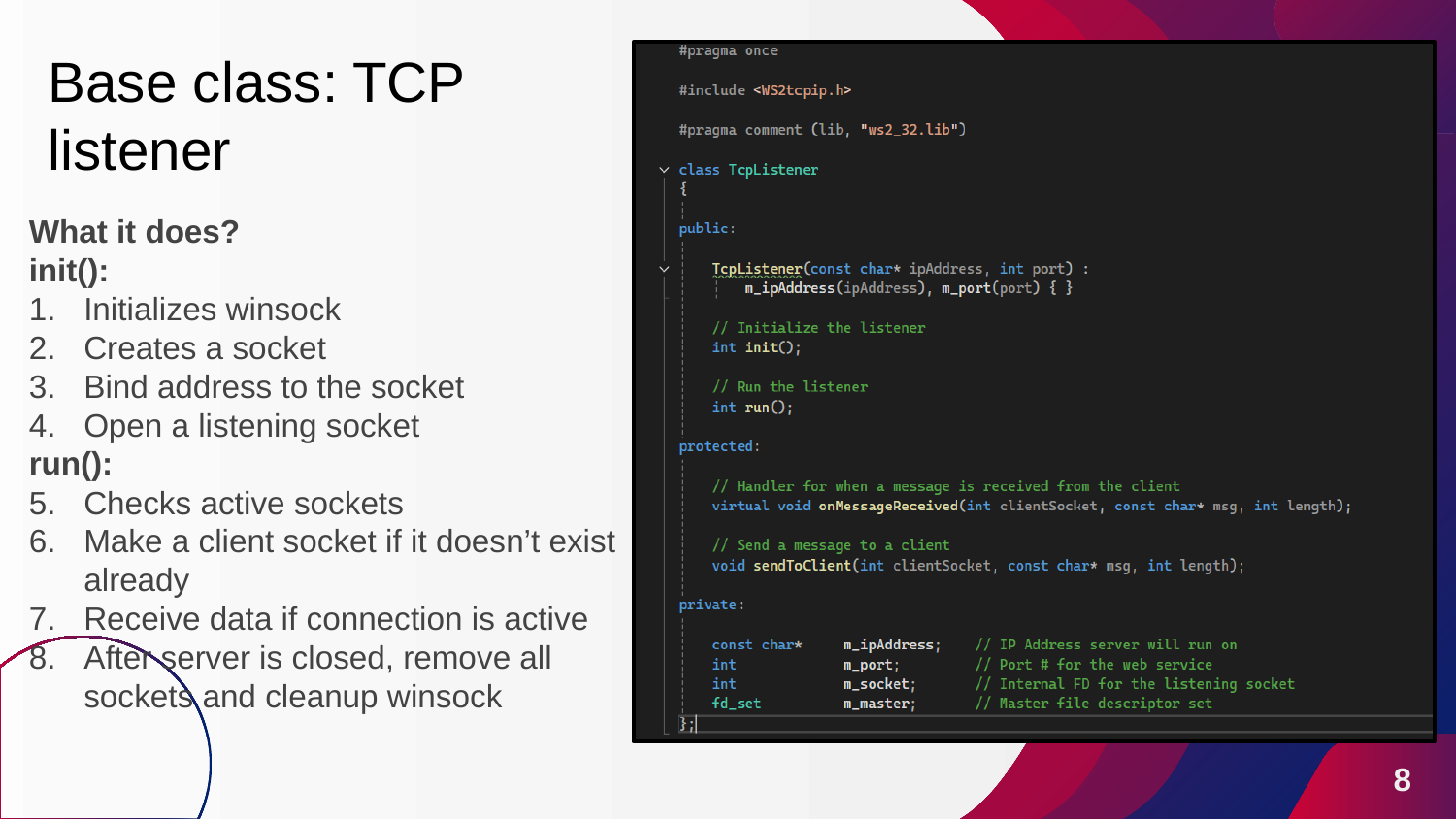

# Base class: TCP listener
What it does?
init():
Initializes winsock
Creates a socket
Bind address to the socket
Open a listening socket
run():
Checks active sockets
Make a client socket if it doesn’t exist already
Receive data if connection is active
After server is closed, remove all sockets and cleanup winsock

8